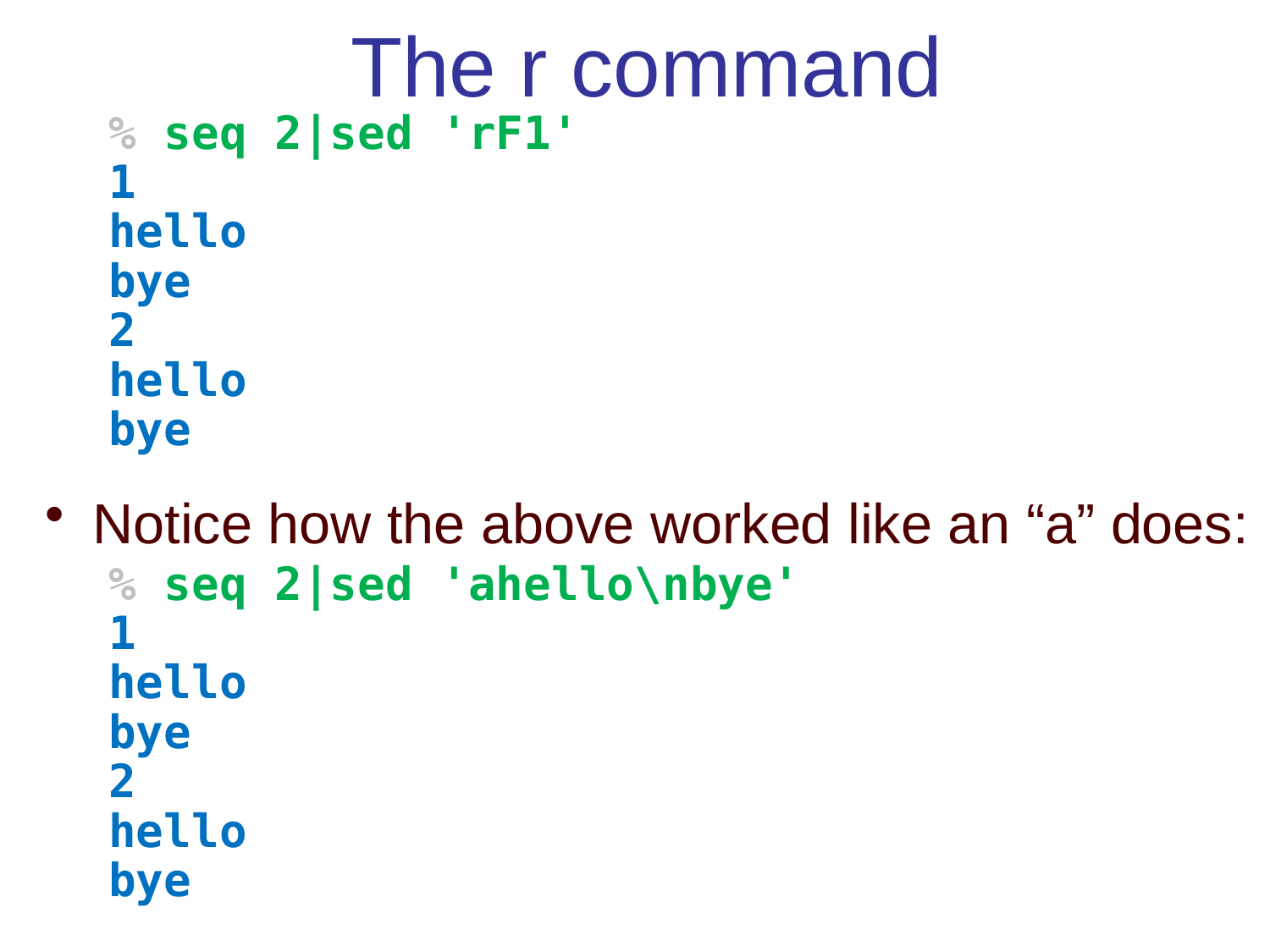

# The r command

% seq 2|sed 'rF1'
1
hello
bye
2
hello
bye
Notice how the above worked like an “a” does:
% seq 2|sed 'ahello\nbye'
1
hello
bye
2
hello
bye